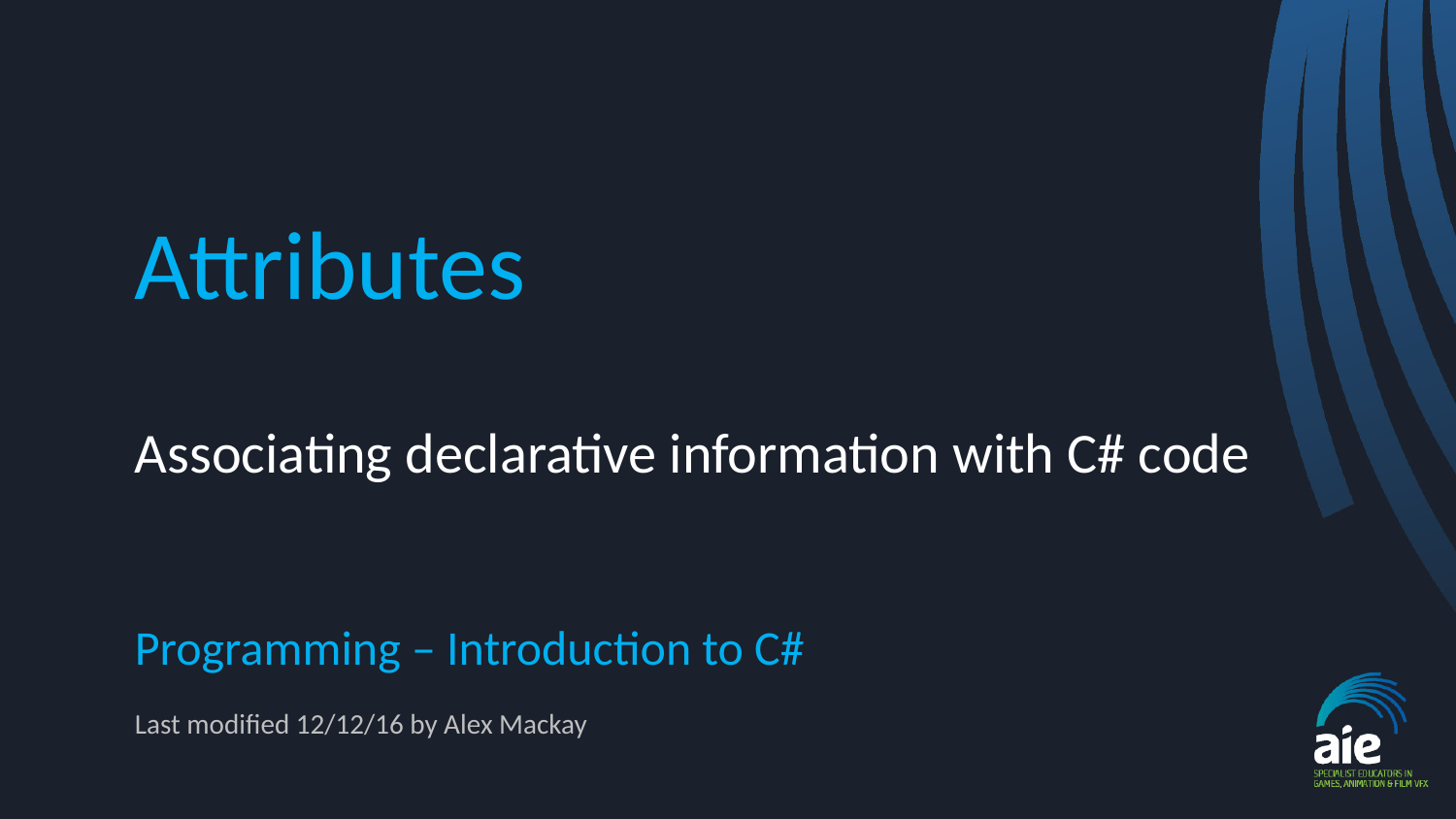

# Attributes
Associating declarative information with C# code
Programming – Introduction to C#
Last modified 12/12/16 by Alex Mackay